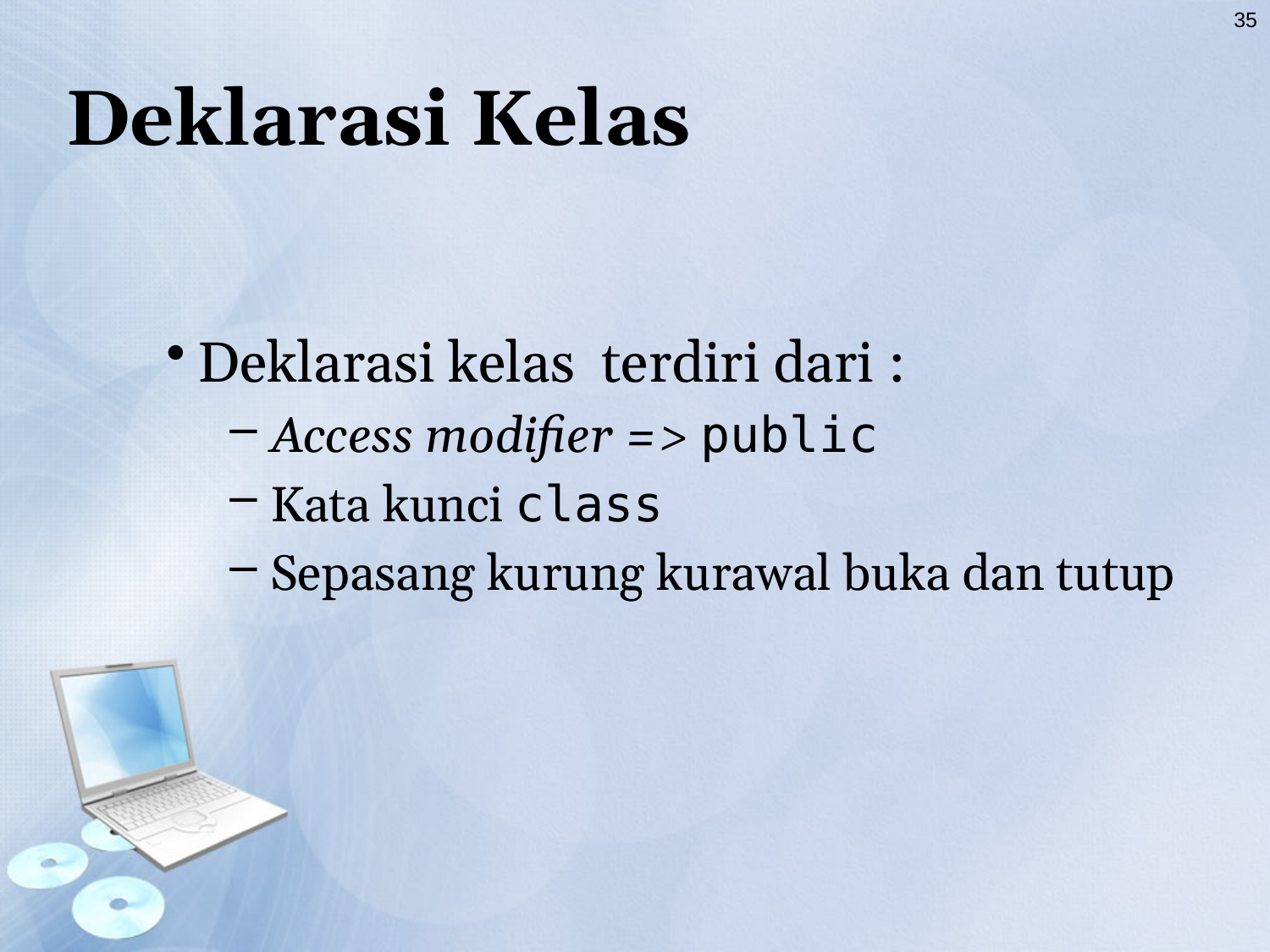

Deklarasi Kelas
35
Deklarasi kelas  terdiri dari :
Access modifier => public
Kata kunci class
Sepasang kurung kurawal buka dan tutup